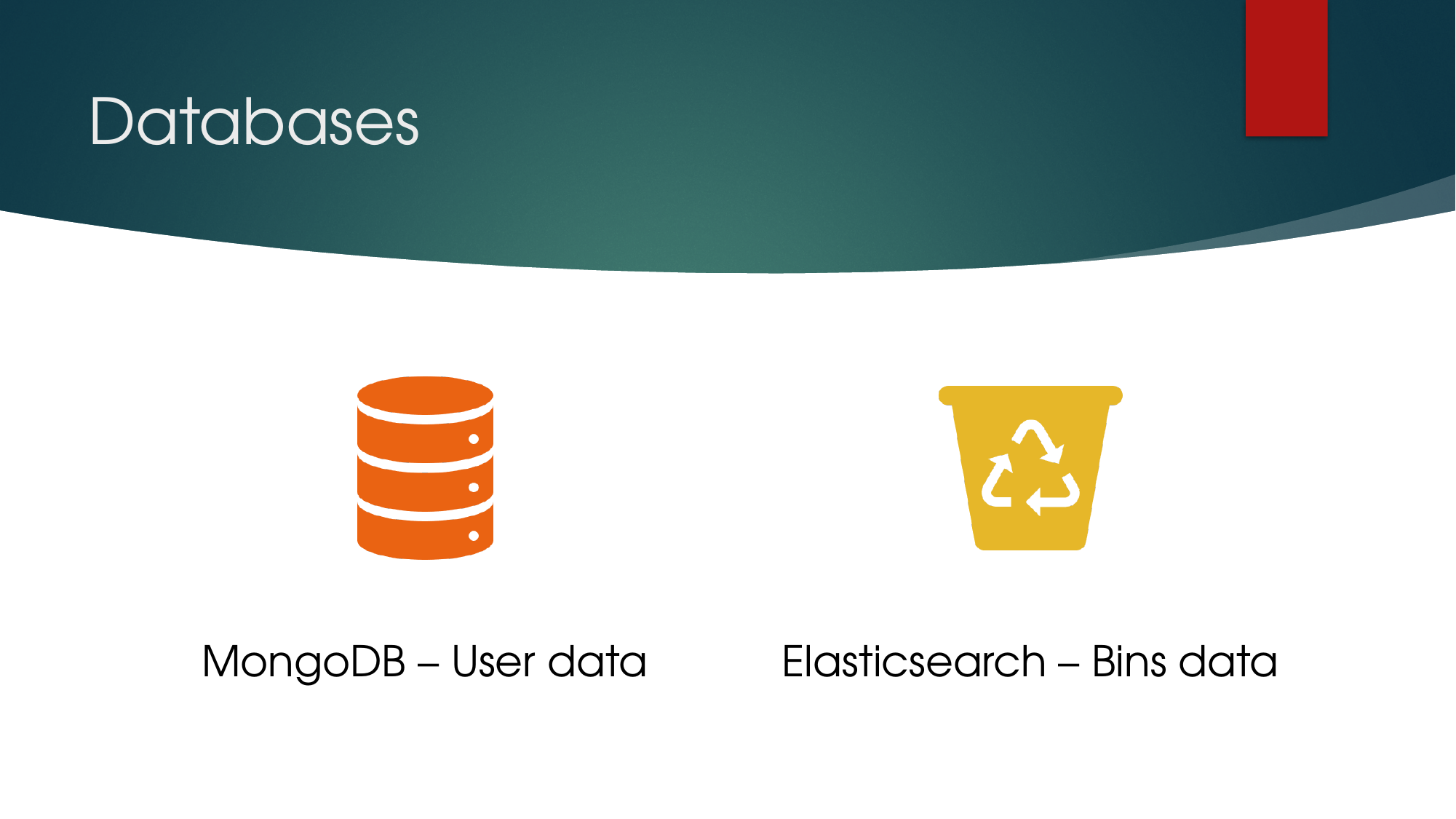

# Databases

MongoDB – User data
Elasticsearch – Bins data